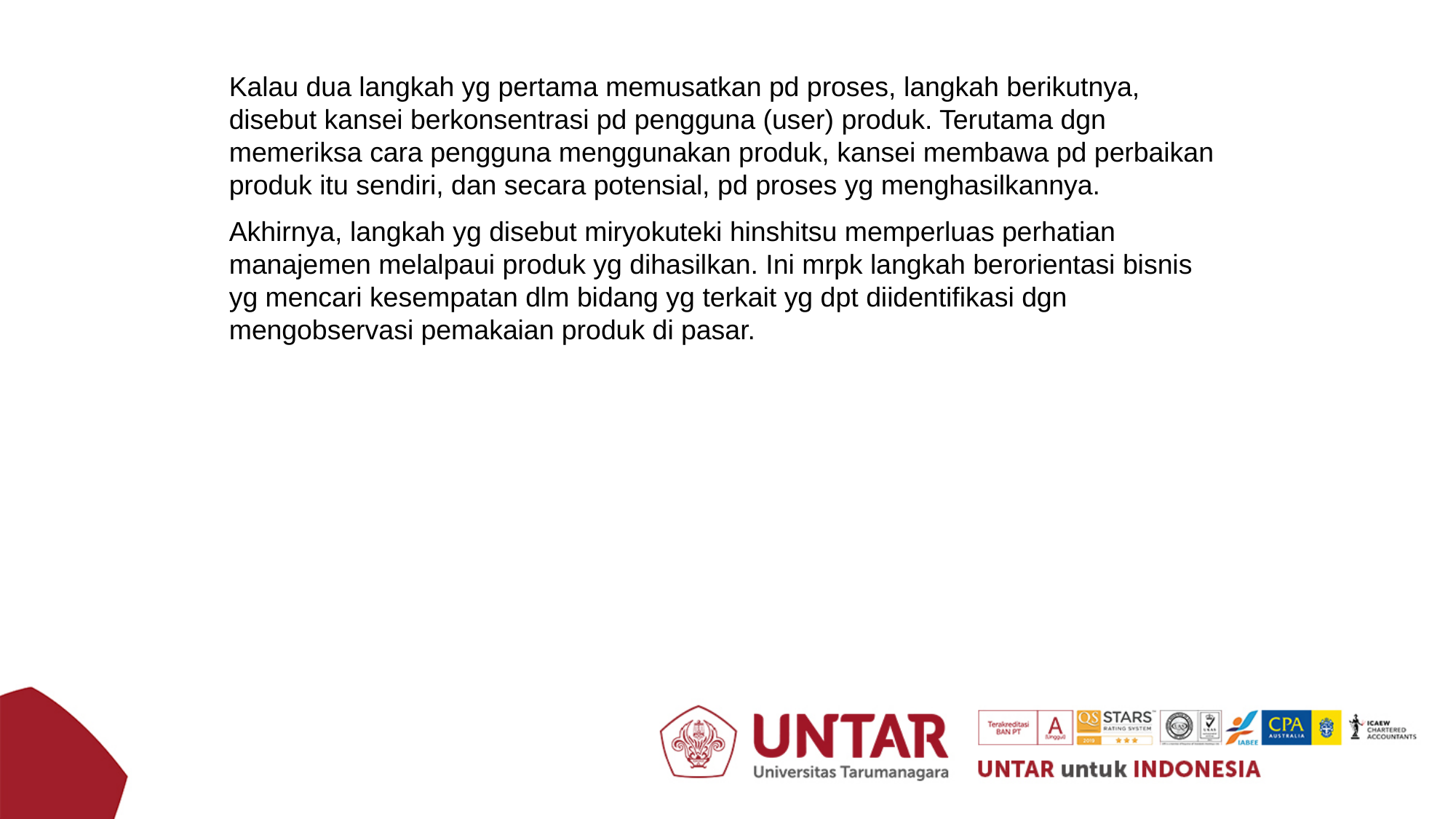

Kalau dua langkah yg pertama memusatkan pd proses, langkah berikutnya, disebut kansei berkonsentrasi pd pengguna (user) produk. Terutama dgn memeriksa cara pengguna menggunakan produk, kansei membawa pd perbaikan produk itu sendiri, dan secara potensial, pd proses yg menghasilkannya.
Akhirnya, langkah yg disebut miryokuteki hinshitsu memperluas perhatian manajemen melalpaui produk yg dihasilkan. Ini mrpk langkah berorientasi bisnis yg mencari kesempatan dlm bidang yg terkait yg dpt diidentifikasi dgn mengobservasi pemakaian produk di pasar.